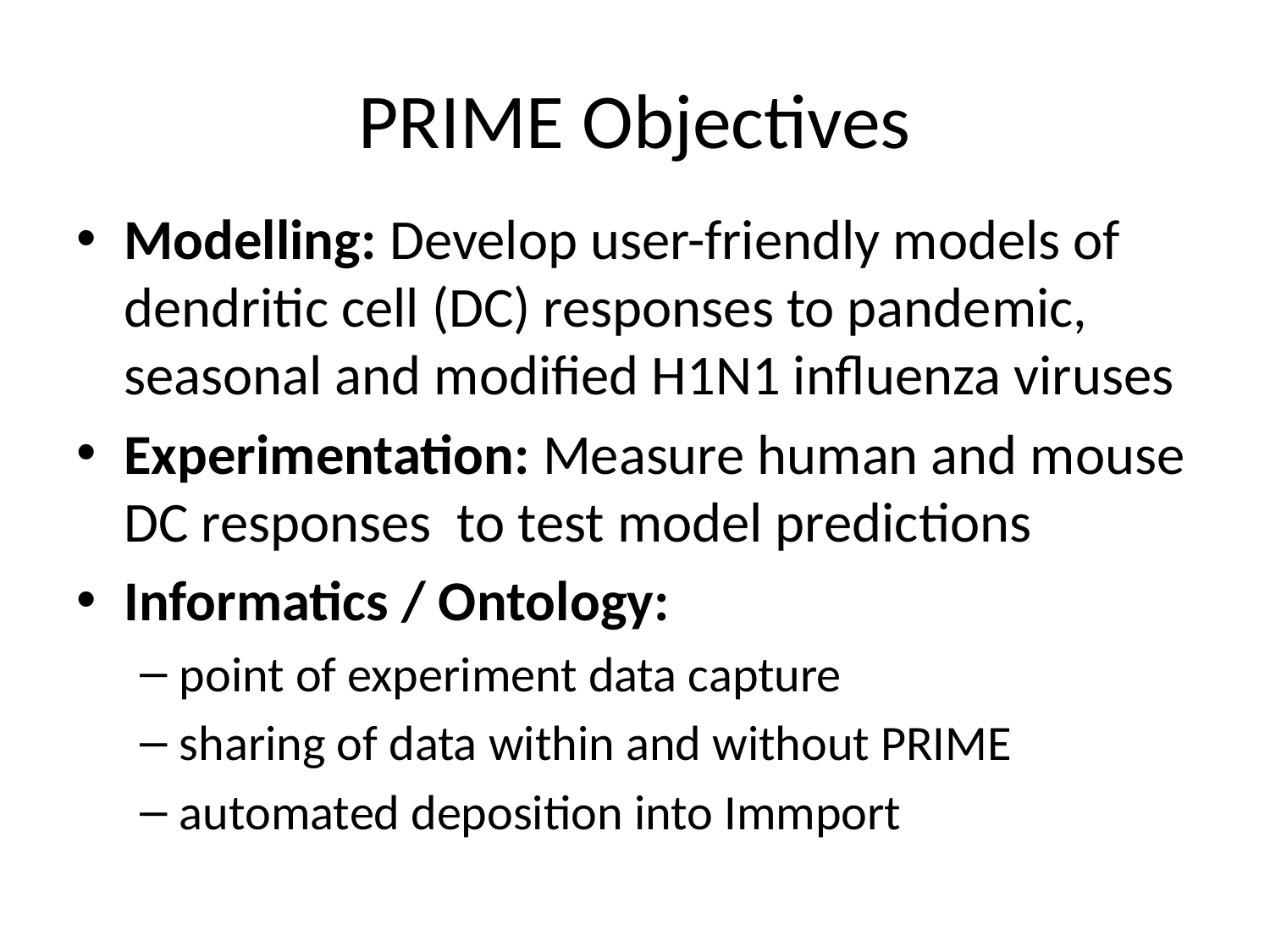

# PRIME Objectives
Modelling: Develop user-friendly models of dendritic cell (DC) responses to pandemic, seasonal and modified H1N1 influenza viruses
Experimentation: Measure human and mouse DC responses  to test model predictions
Informatics / Ontology:
point of experiment data capture
sharing of data within and without PRIME
automated deposition into Immport